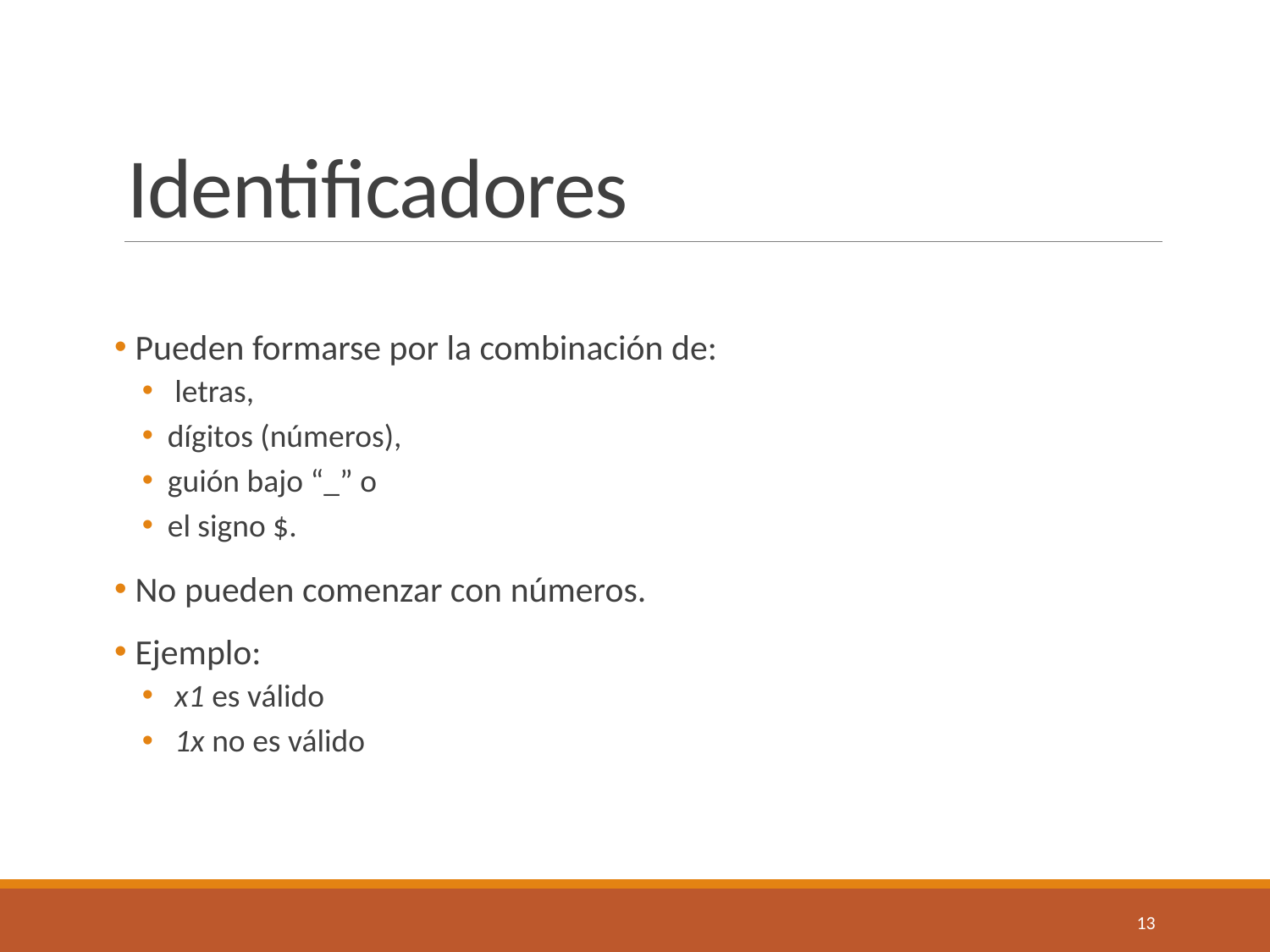

# Identificadores

 Pueden formarse por la combinación de:
 letras,
dígitos (números),
guión bajo “_” o
el signo $.
 No pueden comenzar con números.
 Ejemplo:
 x1 es válido
 1x no es válido

13